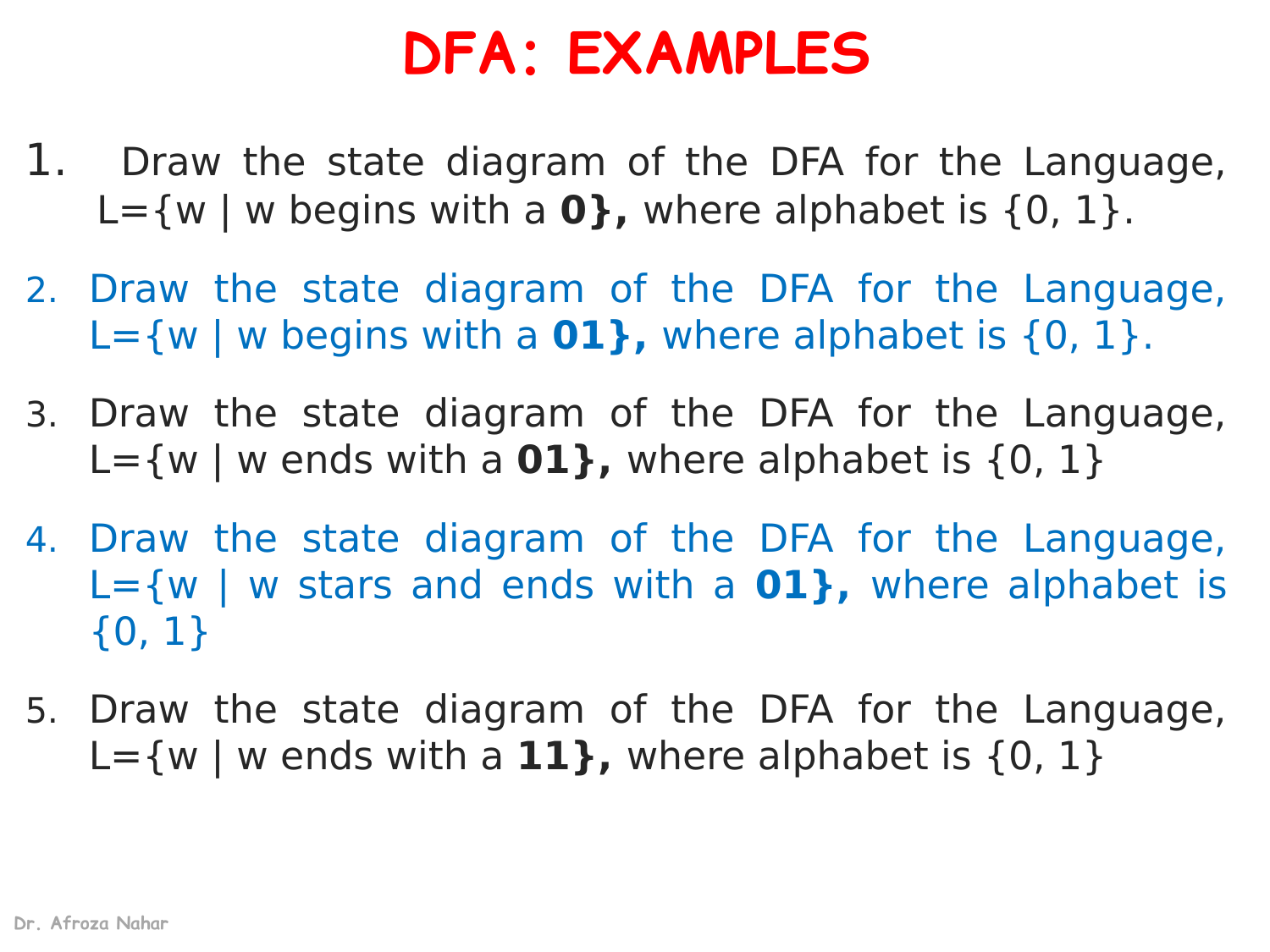

2/12/2024
 2
# DFA: examples
 Draw the state diagram of the DFA for the Language, L={w | w begins with a 0}, where alphabet is {0, 1}.
Draw the state diagram of the DFA for the Language, L={w | w begins with a 01}, where alphabet is {0, 1}.
Draw the state diagram of the DFA for the Language, L={w | w ends with a 01}, where alphabet is {0, 1}
Draw the state diagram of the DFA for the Language, L={w | w stars and ends with a 01}, where alphabet is {0, 1}
Draw the state diagram of the DFA for the Language, L={w | w ends with a 11}, where alphabet is {0, 1}

Dr. Afroza Nahar